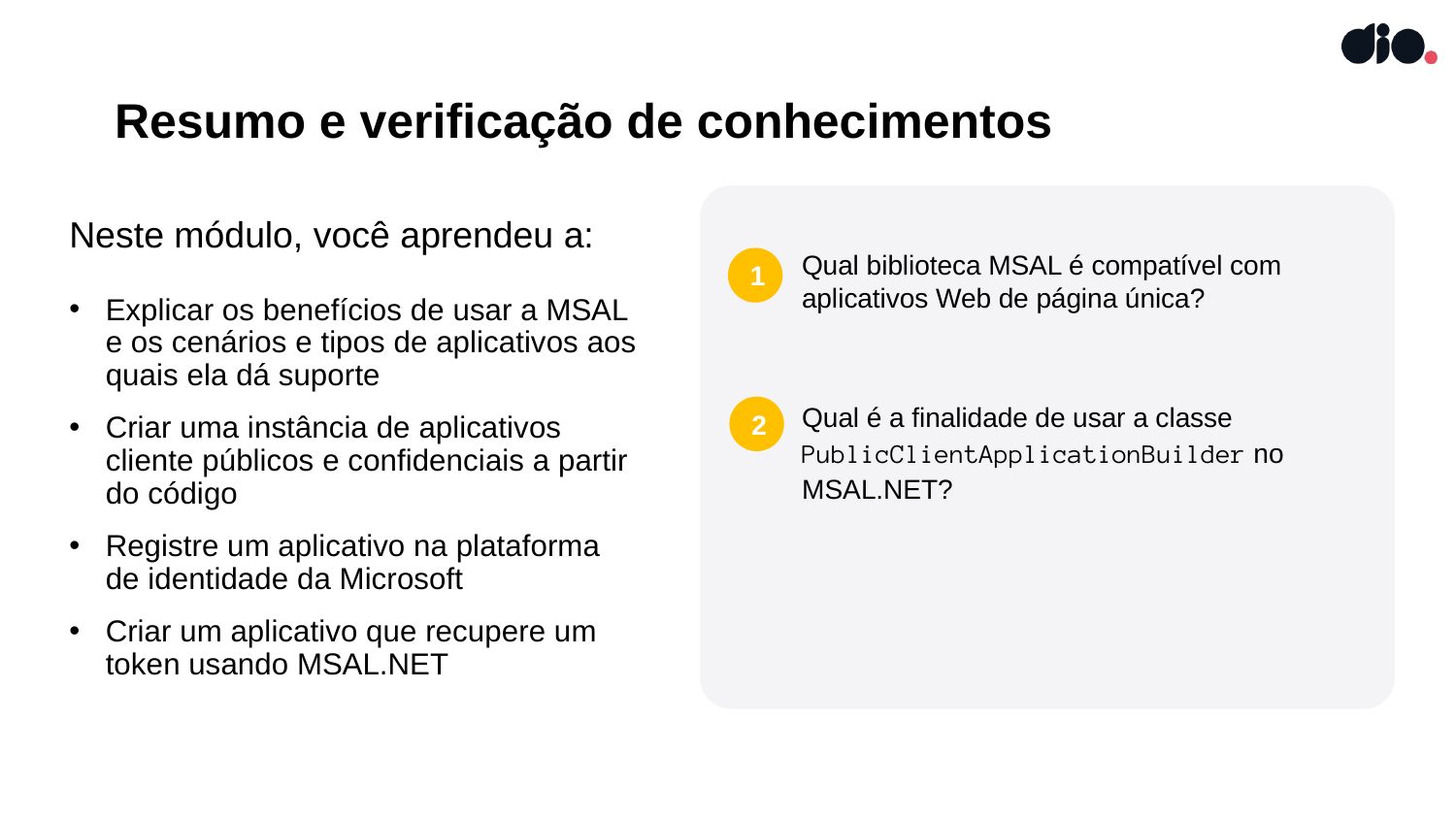

# Resumo e verificação de conhecimentos
Neste módulo, você aprendeu a:
Explicar os benefícios de usar a MSAL e os cenários e tipos de aplicativos aos quais ela dá suporte
Criar uma instância de aplicativos cliente públicos e confidenciais a partir do código
Registre um aplicativo na plataforma de identidade da Microsoft
Criar um aplicativo que recupere um token usando MSAL.NET
1
Qual biblioteca MSAL é compatível com aplicativos Web de página única?
2
Qual é a finalidade de usar a classe PublicClientApplicationBuilder no MSAL.NET?